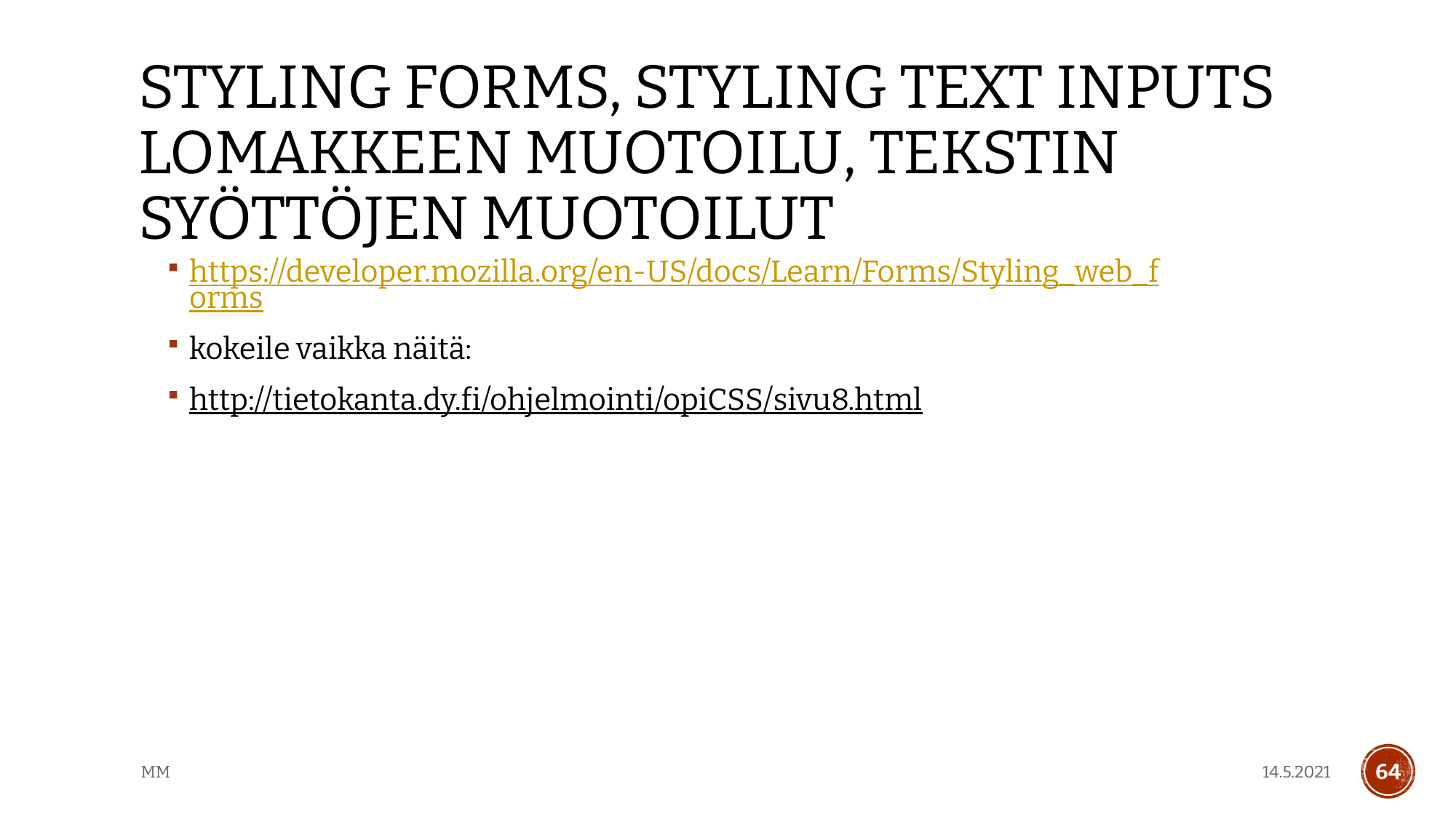

# styling forms, styling text inputs lomakkeen muotoilu, tekstin syöttöjen muotoilut
https://developer.mozilla.org/en-US/docs/Learn/Forms/Styling_web_forms
kokeile vaikka näitä:
http://tietokanta.dy.fi/ohjelmointi/opiCSS/sivu8.html
MM
14.5.2021
64